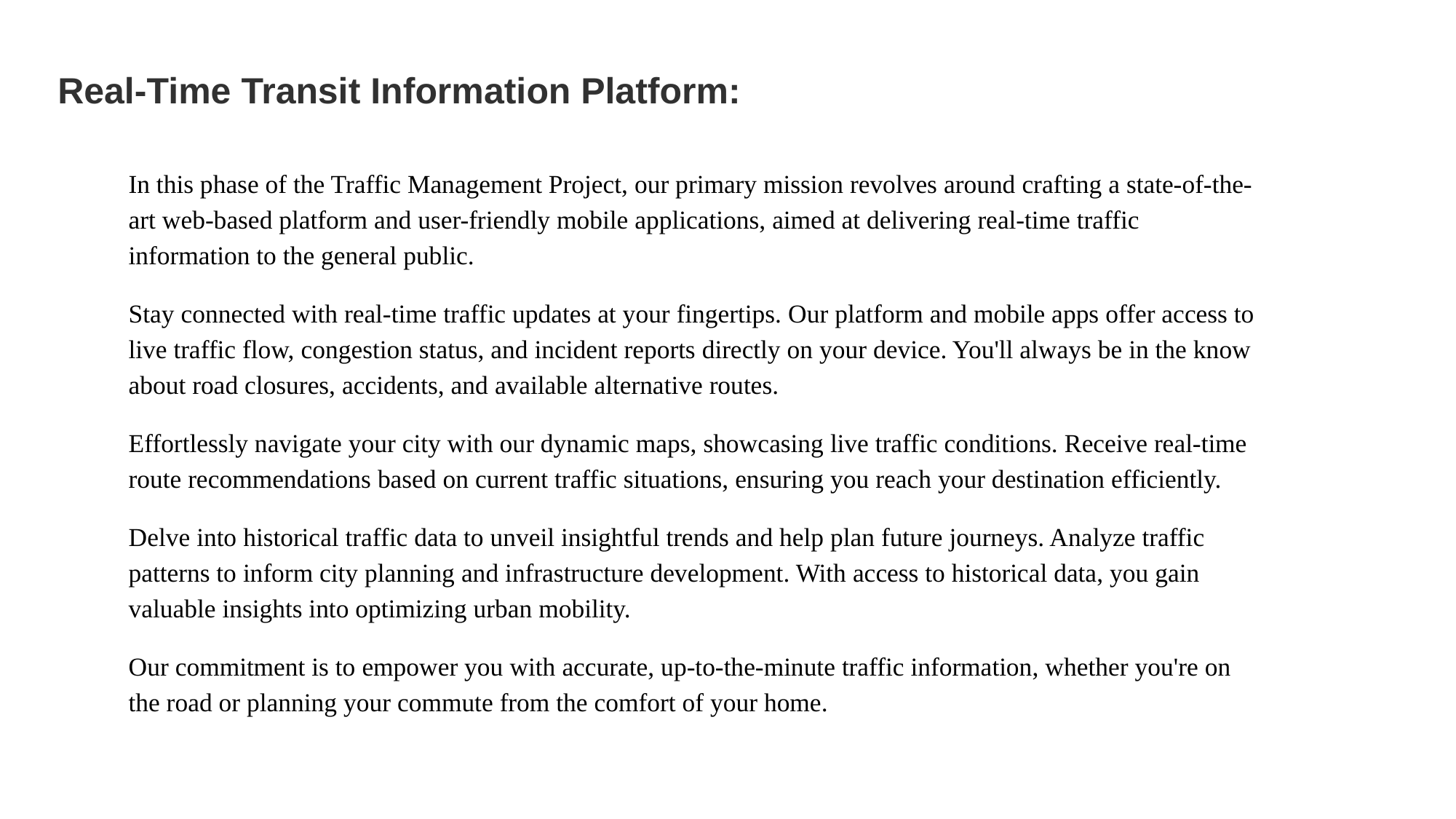

# Real-Time Transit Information Platform:
In this phase of the Traffic Management Project, our primary mission revolves around crafting a state-of-the-art web-based platform and user-friendly mobile applications, aimed at delivering real-time traffic information to the general public.
Stay connected with real-time traffic updates at your fingertips. Our platform and mobile apps offer access to live traffic flow, congestion status, and incident reports directly on your device. You'll always be in the know about road closures, accidents, and available alternative routes.
Effortlessly navigate your city with our dynamic maps, showcasing live traffic conditions. Receive real-time route recommendations based on current traffic situations, ensuring you reach your destination efficiently.
Delve into historical traffic data to unveil insightful trends and help plan future journeys. Analyze traffic patterns to inform city planning and infrastructure development. With access to historical data, you gain valuable insights into optimizing urban mobility.
Our commitment is to empower you with accurate, up-to-the-minute traffic information, whether you're on the road or planning your commute from the comfort of your home.